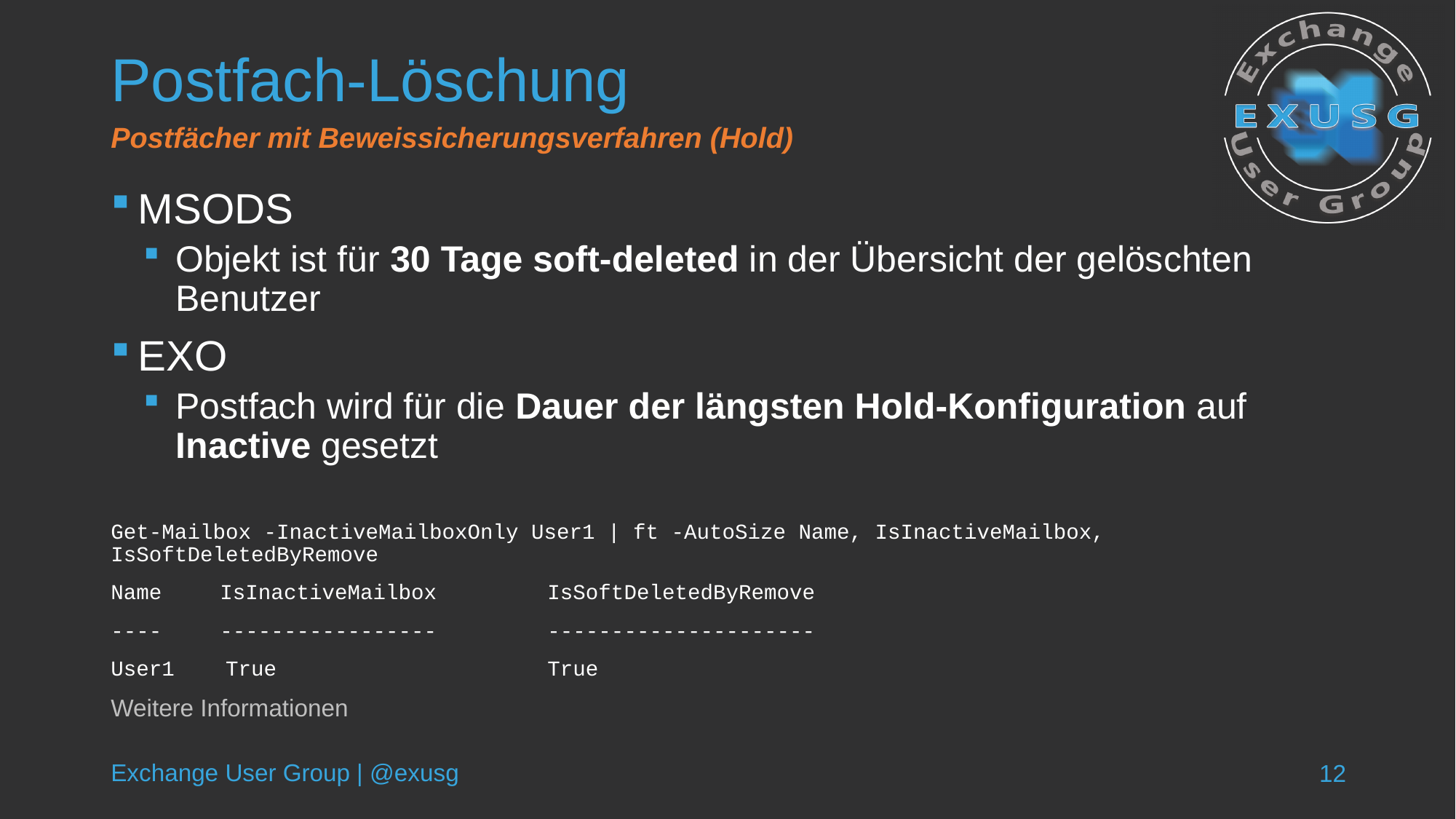

# Postfach-Löschung
Postfächer mit Beweissicherungsverfahren (Hold)
MSODS
Objekt ist für 30 Tage soft-deleted in der Übersicht der gelöschten Benutzer
EXO
Postfach wird für die Dauer der längsten Hold-Konfiguration auf Inactive gesetzt
Get-Mailbox -InactiveMailboxOnly User1 | ft -AutoSize Name, IsInactiveMailbox, IsSoftDeletedByRemove
Name    	IsInactiveMailbox	 	IsSoftDeletedByRemove
---- 	-----------------	 	---------------------
User1    True                  	True
Weitere Informationen